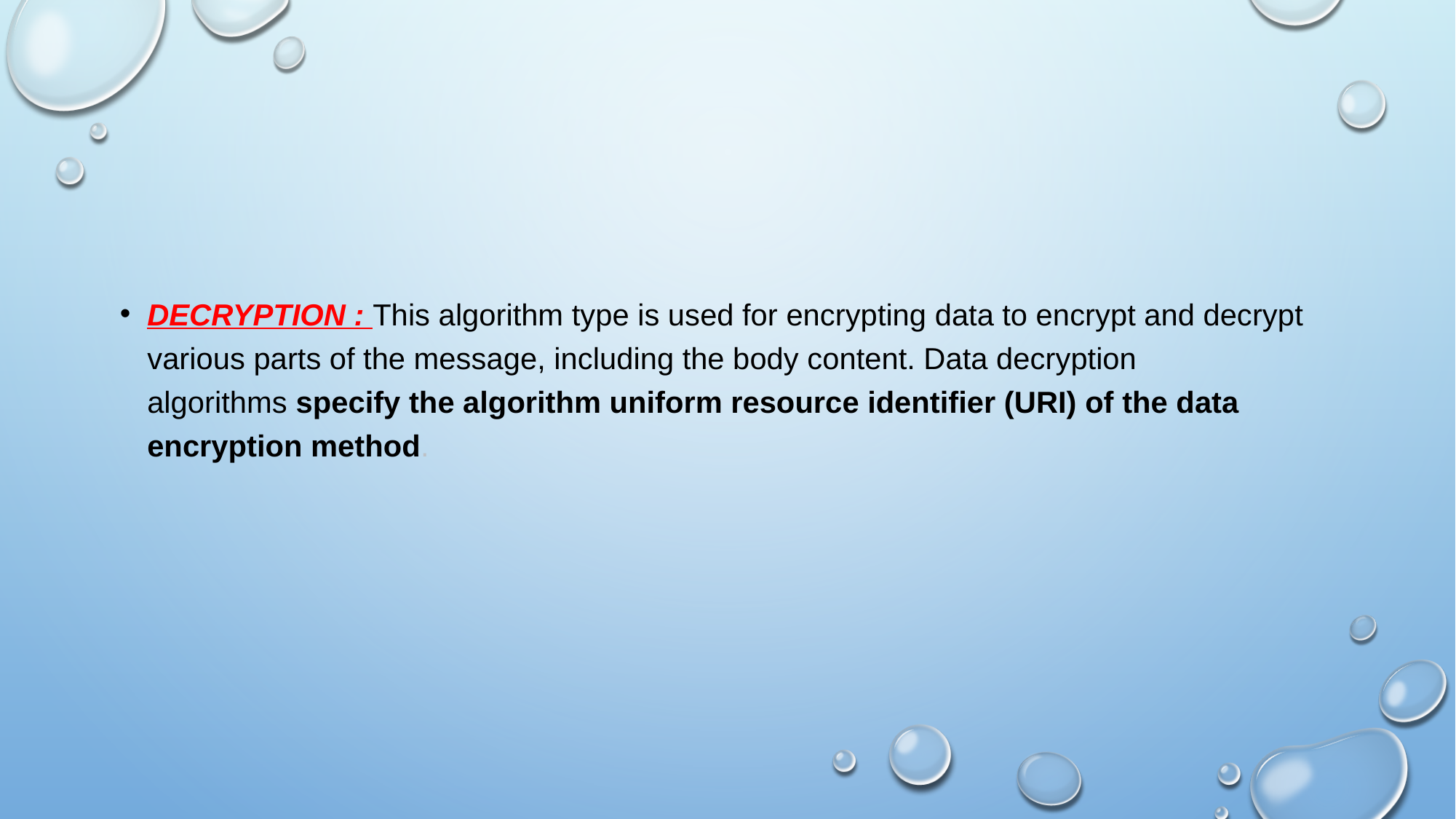

DECRYPTION : This algorithm type is used for encrypting data to encrypt and decrypt various parts of the message, including the body content. Data decryption algorithms specify the algorithm uniform resource identifier (URI) of the data encryption method.